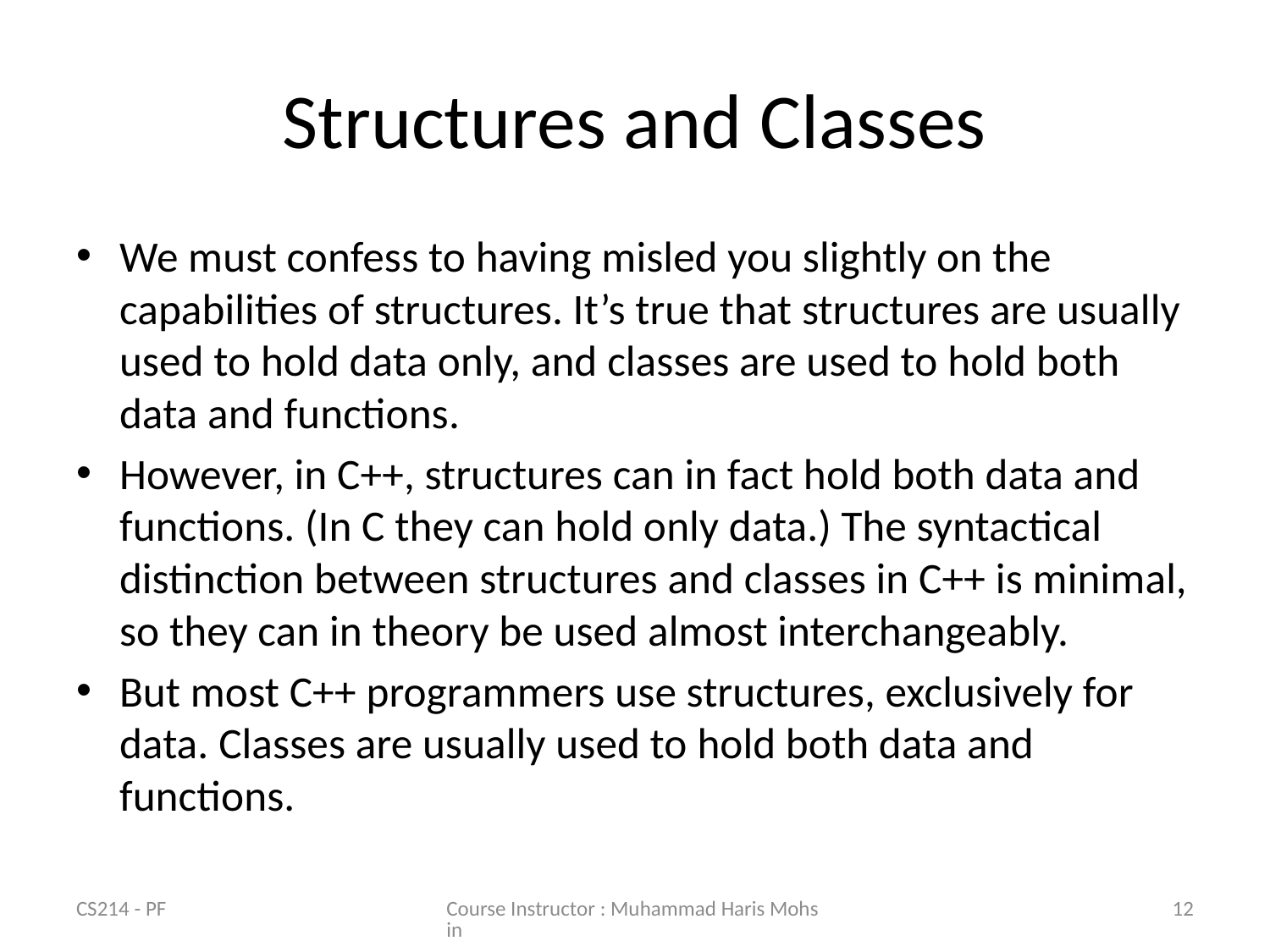

# Structures and Classes
We must confess to having misled you slightly on the capabilities of structures. It’s true that structures are usually used to hold data only, and classes are used to hold both data and functions.
However, in C++, structures can in fact hold both data and functions. (In C they can hold only data.) The syntactical distinction between structures and classes in C++ is minimal, so they can in theory be used almost interchangeably.
But most C++ programmers use structures, exclusively for data. Classes are usually used to hold both data and functions.
CS214 - PF
Course Instructor : Muhammad Haris Mohsin
12